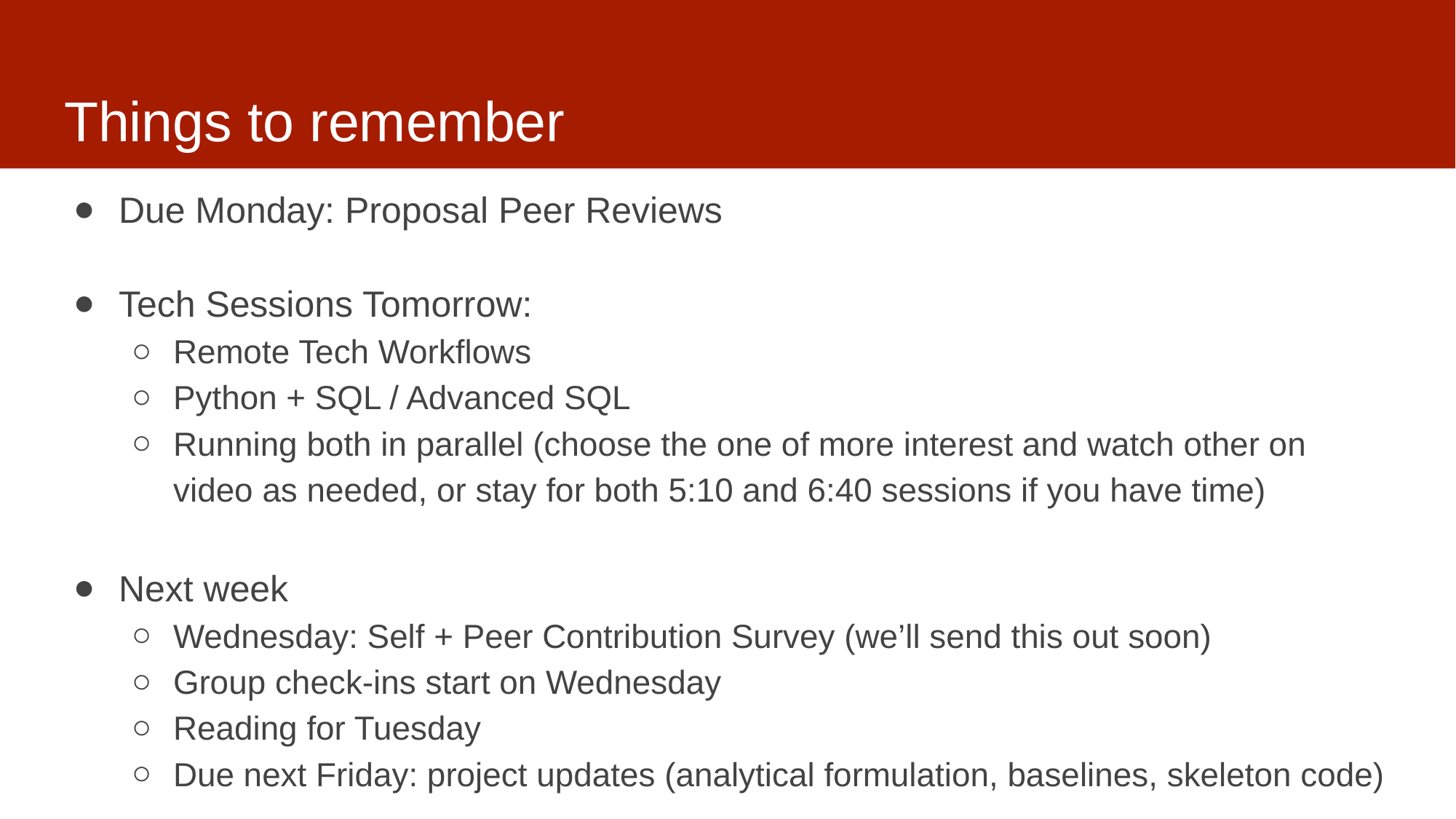

# Things to remember
Due Monday: Proposal Peer Reviews
Tech Sessions Tomorrow:
Remote Tech Workflows
Python + SQL / Advanced SQL
Running both in parallel (choose the one of more interest and watch other on video as needed, or stay for both 5:10 and 6:40 sessions if you have time)
Next week
Wednesday: Self + Peer Contribution Survey (we’ll send this out soon)
Group check-ins start on Wednesday
Reading for Tuesday
Due next Friday: project updates (analytical formulation, baselines, skeleton code)